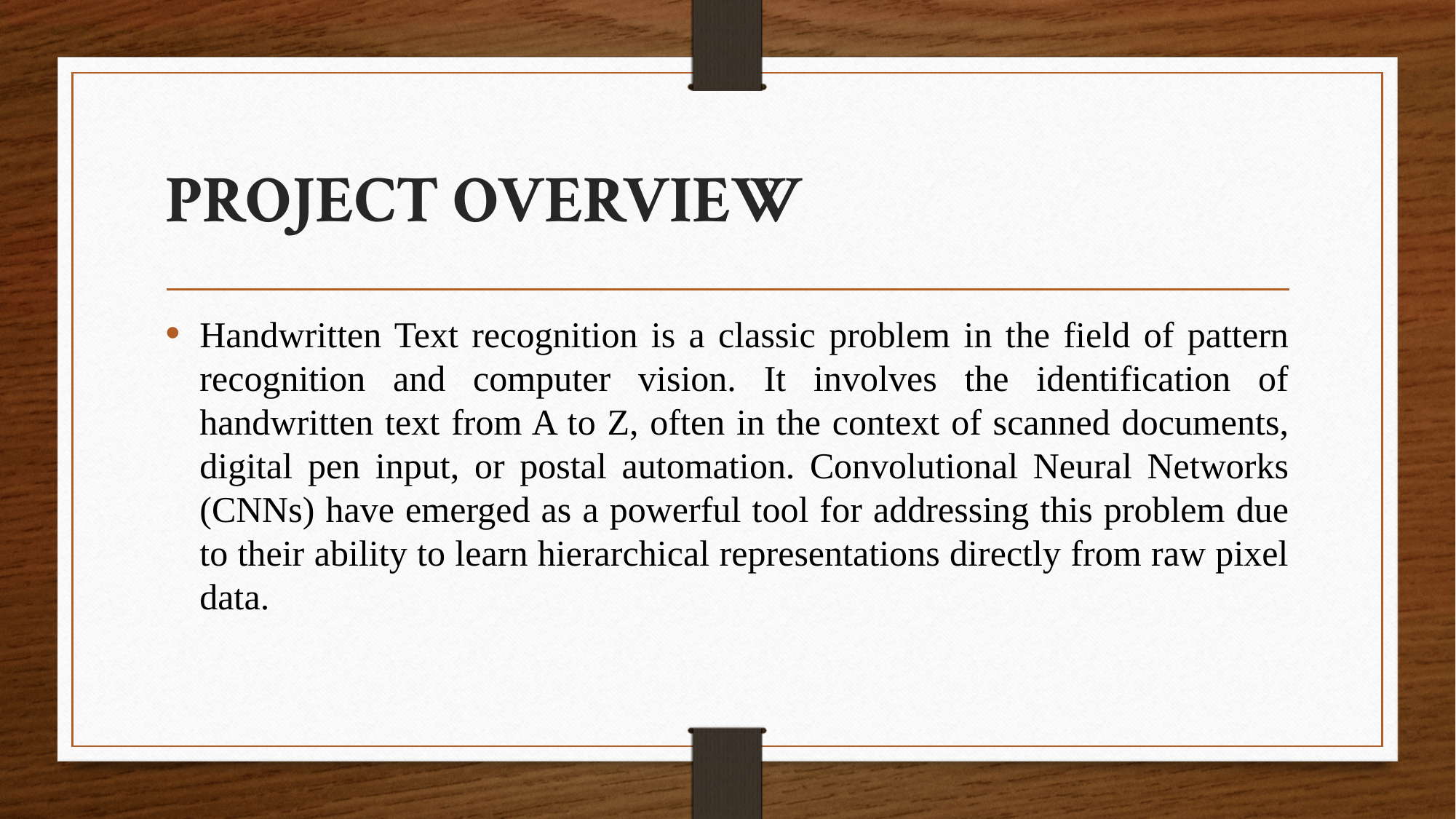

# PROJECT OVERVIEW
Handwritten Text recognition is a classic problem in the field of pattern recognition and computer vision. It involves the identification of handwritten text from A to Z, often in the context of scanned documents, digital pen input, or postal automation. Convolutional Neural Networks (CNNs) have emerged as a powerful tool for addressing this problem due to their ability to learn hierarchical representations directly from raw pixel data.